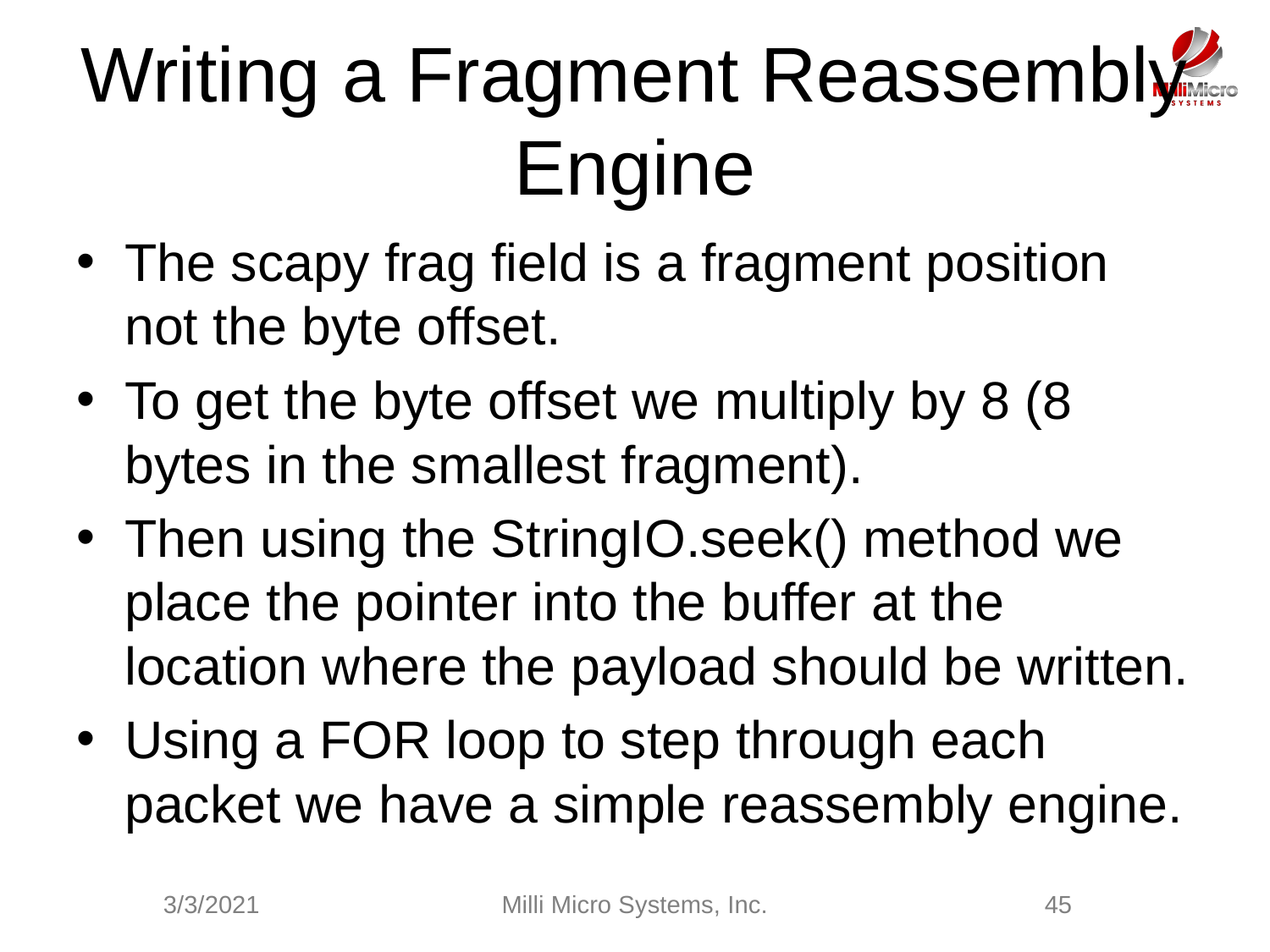

# Writing a Fragment Reassembly Engine
The scapy frag field is a fragment position not the byte offset.
To get the byte offset we multiply by 8 (8 bytes in the smallest fragment).
Then using the StringIO.seek() method we place the pointer into the buffer at the location where the payload should be written.
Using a FOR loop to step through each packet we have a simple reassembly engine.
3/3/2021
Milli Micro Systems, Inc.
45